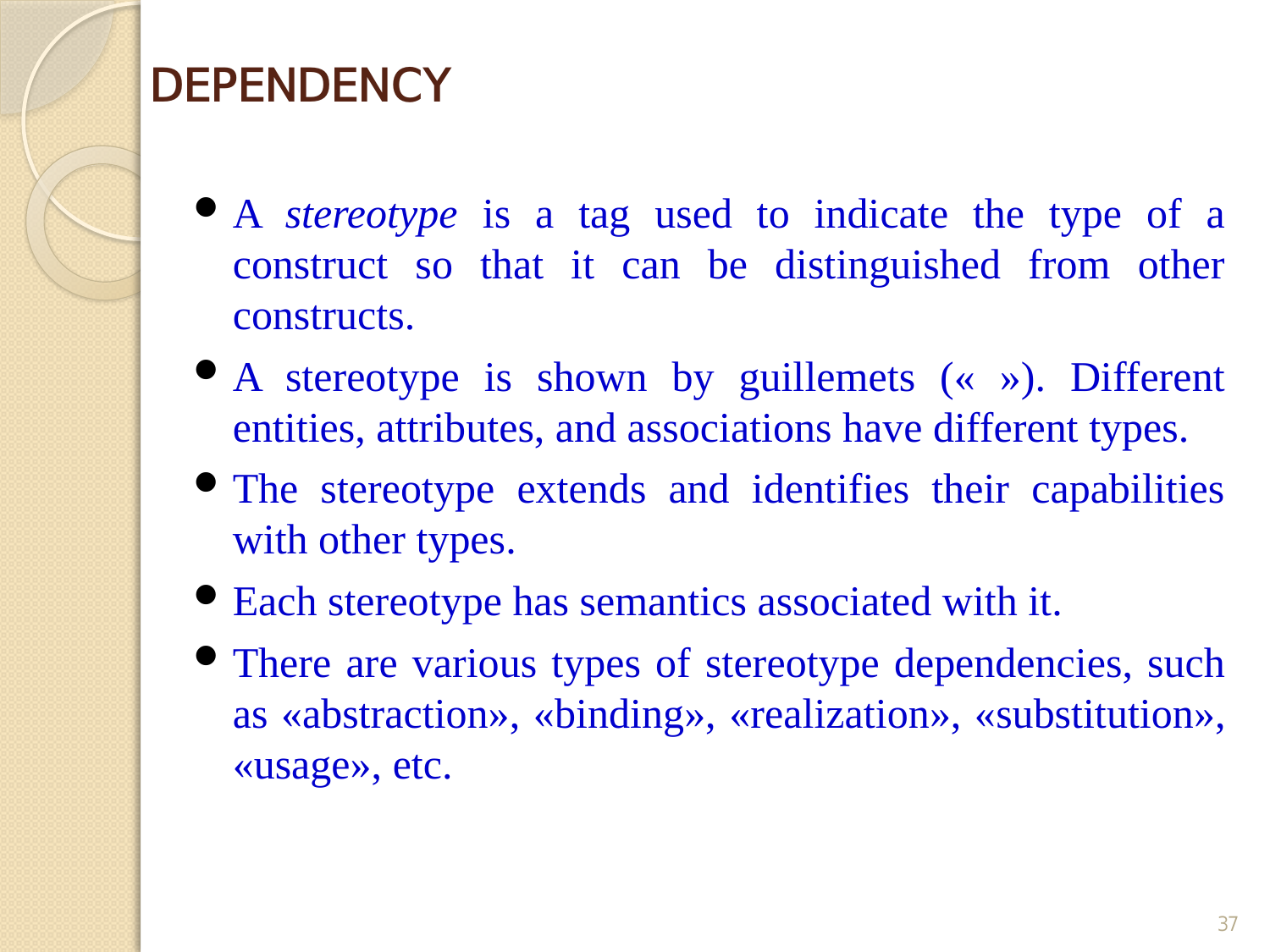

# DEPENDENCY
A stereotype is a tag used to indicate the type of a construct so that it can be distinguished from other constructs.
A stereotype is shown by guillemets (« »). Different entities, attributes, and associations have different types.
The stereotype extends and identifies their capabilities with other types.
Each stereotype has semantics associated with it.
There are various types of stereotype dependencies, such as «abstraction», «binding», «realization», «substitution», «usage», etc.

37